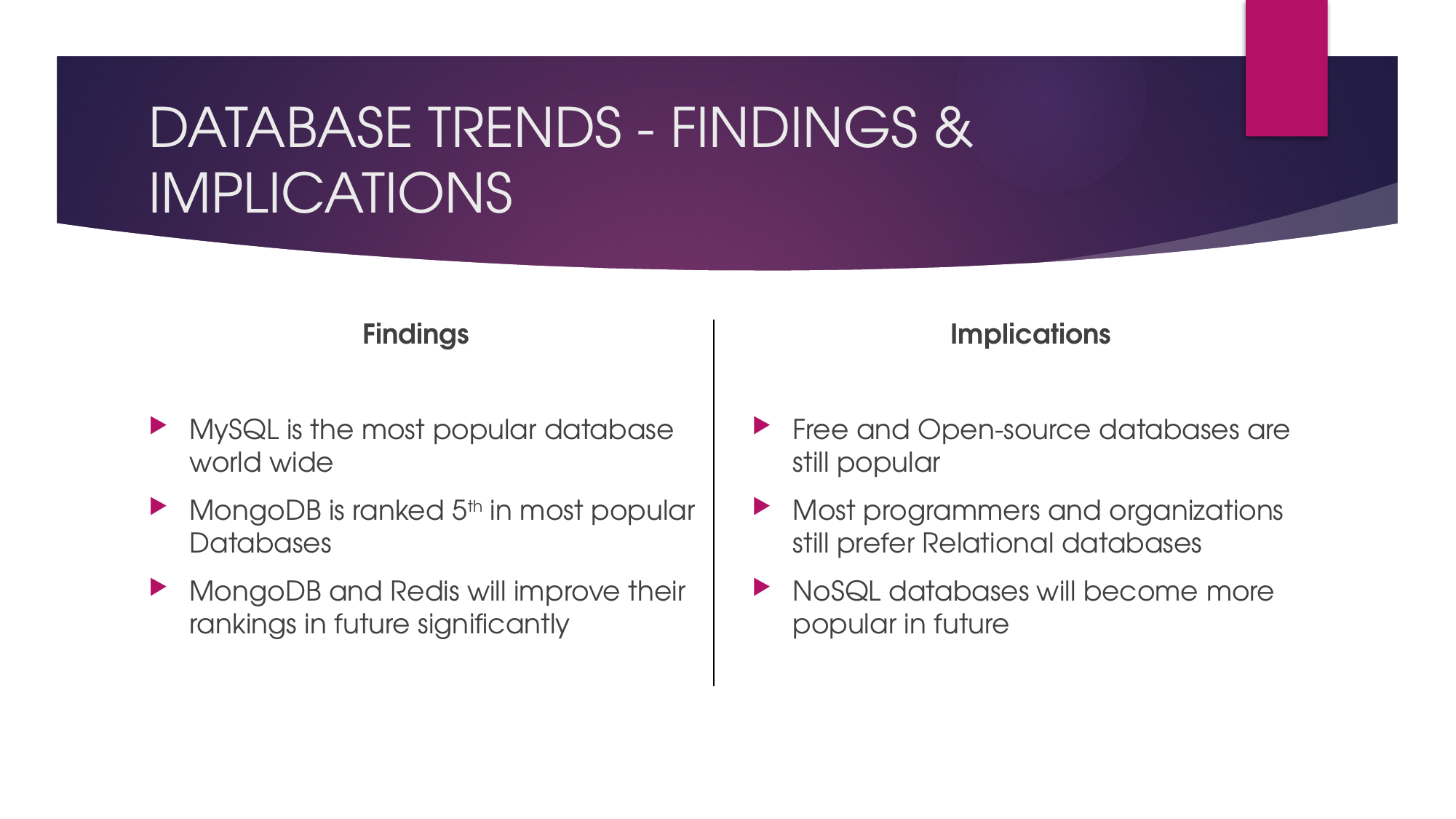

# DATABASE TRENDS - FINDINGS & IMPLICATIONS
                            Findings

MySQL is the most popular database world wide
MongoDB is ranked 5th in most popular Databases
MongoDB and Redis will improve their rankings in future significantly

                          Implications

Free and Open-source databases are still popular
Most programmers and organizations still prefer Relational databases
NoSQL databases will become more popular in future